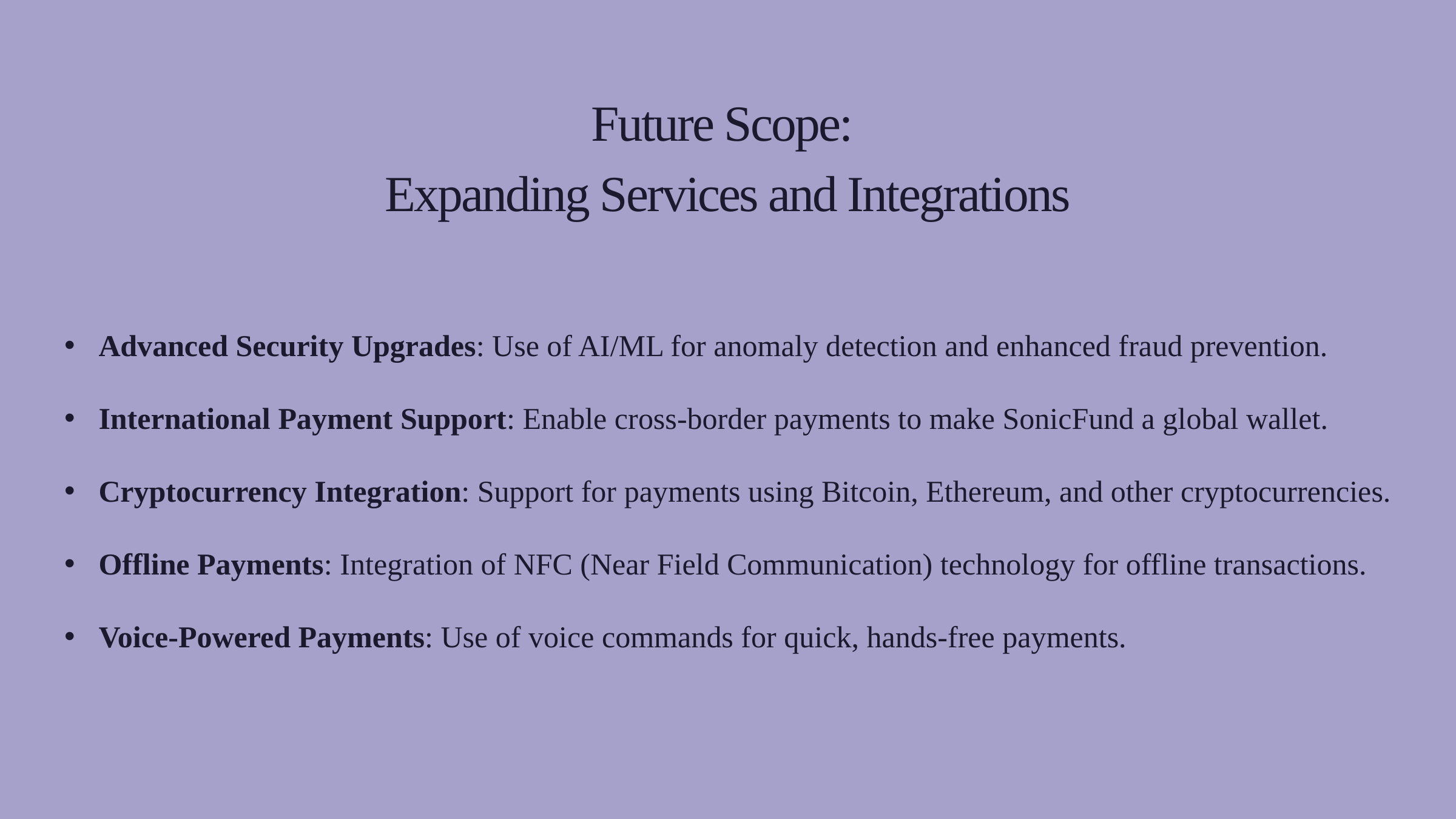

Future Scope:
Expanding Services and Integrations
Advanced Security Upgrades: Use of AI/ML for anomaly detection and enhanced fraud prevention.
International Payment Support: Enable cross-border payments to make SonicFund a global wallet.
Cryptocurrency Integration: Support for payments using Bitcoin, Ethereum, and other cryptocurrencies.
Offline Payments: Integration of NFC (Near Field Communication) technology for offline transactions.
Voice-Powered Payments: Use of voice commands for quick, hands-free payments.